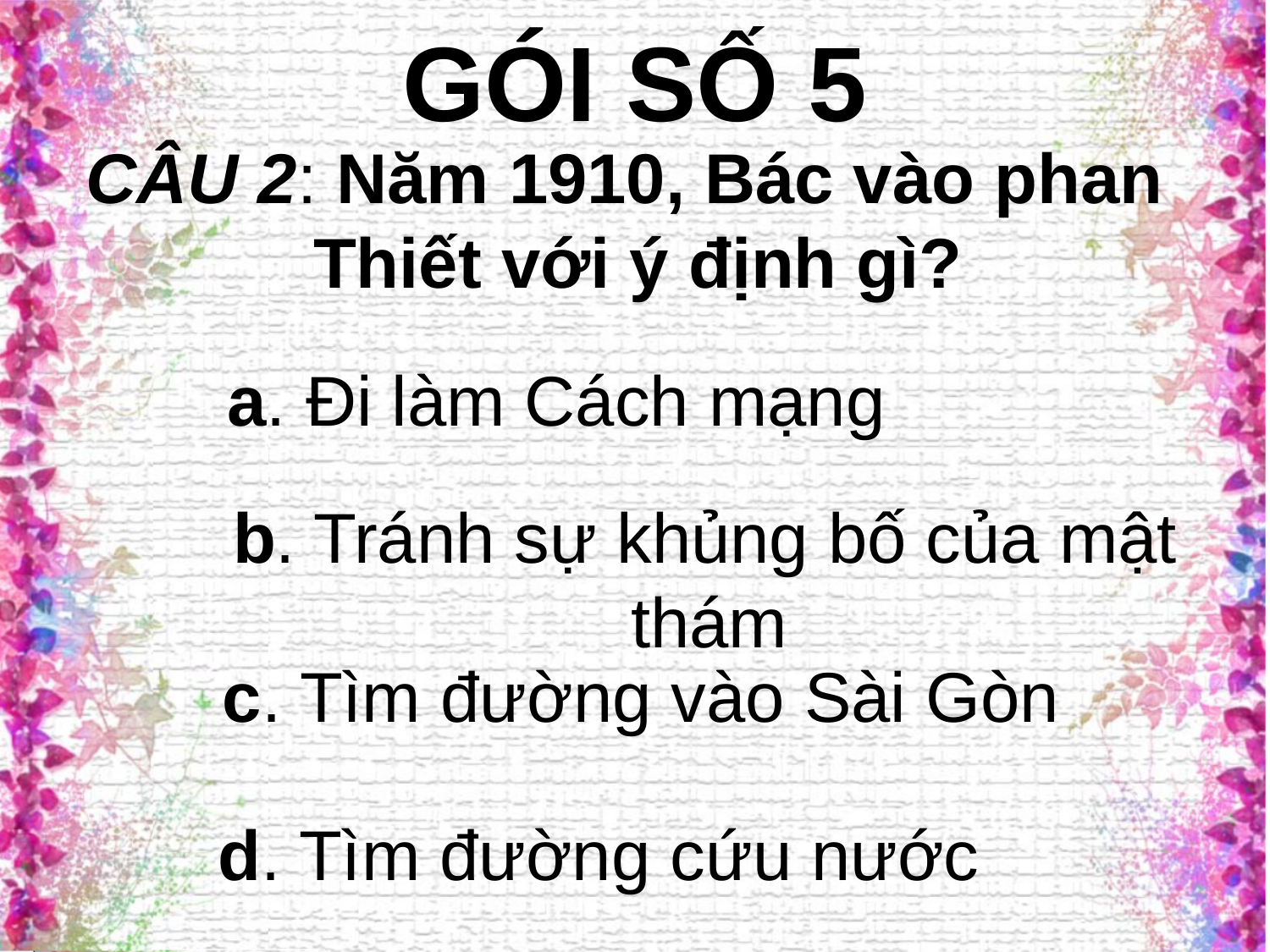

# GÓI SỐ 5
CÂU 2: Năm 1910, Bác vào phan Thiết với ý định gì?
a. Đi làm Cách mạng

b. Tránh sự khủng bố của mật thám

c. Tìm đường vào Sài Gòn

d. Tìm đường cứu nước